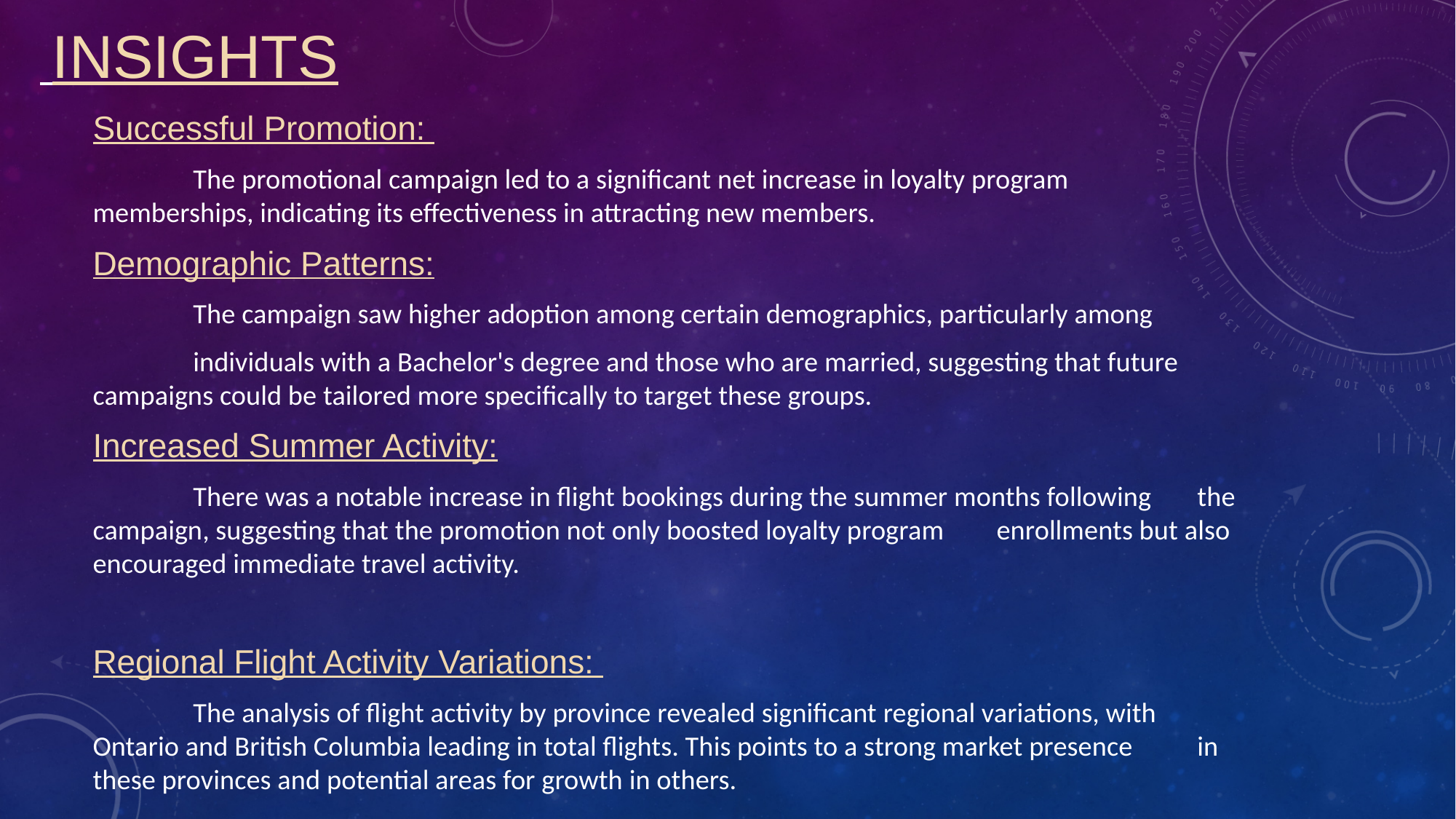

# Insights
Successful Promotion:
		The promotional campaign led to a significant net increase in loyalty program 					memberships, indicating its effectiveness in attracting new members.
Demographic Patterns:
		The campaign saw higher adoption among certain demographics, particularly among
		individuals with a Bachelor's degree and those who are married, suggesting that future 			campaigns could be tailored more specifically to target these groups.
Increased Summer Activity:
		There was a notable increase in flight bookings during the summer months following 			the campaign, suggesting that the promotion not only boosted loyalty program 				enrollments but also encouraged immediate travel activity.

Regional Flight Activity Variations:
		The analysis of flight activity by province revealed significant regional variations, with 			Ontario and British Columbia leading in total flights. This points to a strong market presence 		in these provinces and potential areas for growth in others.